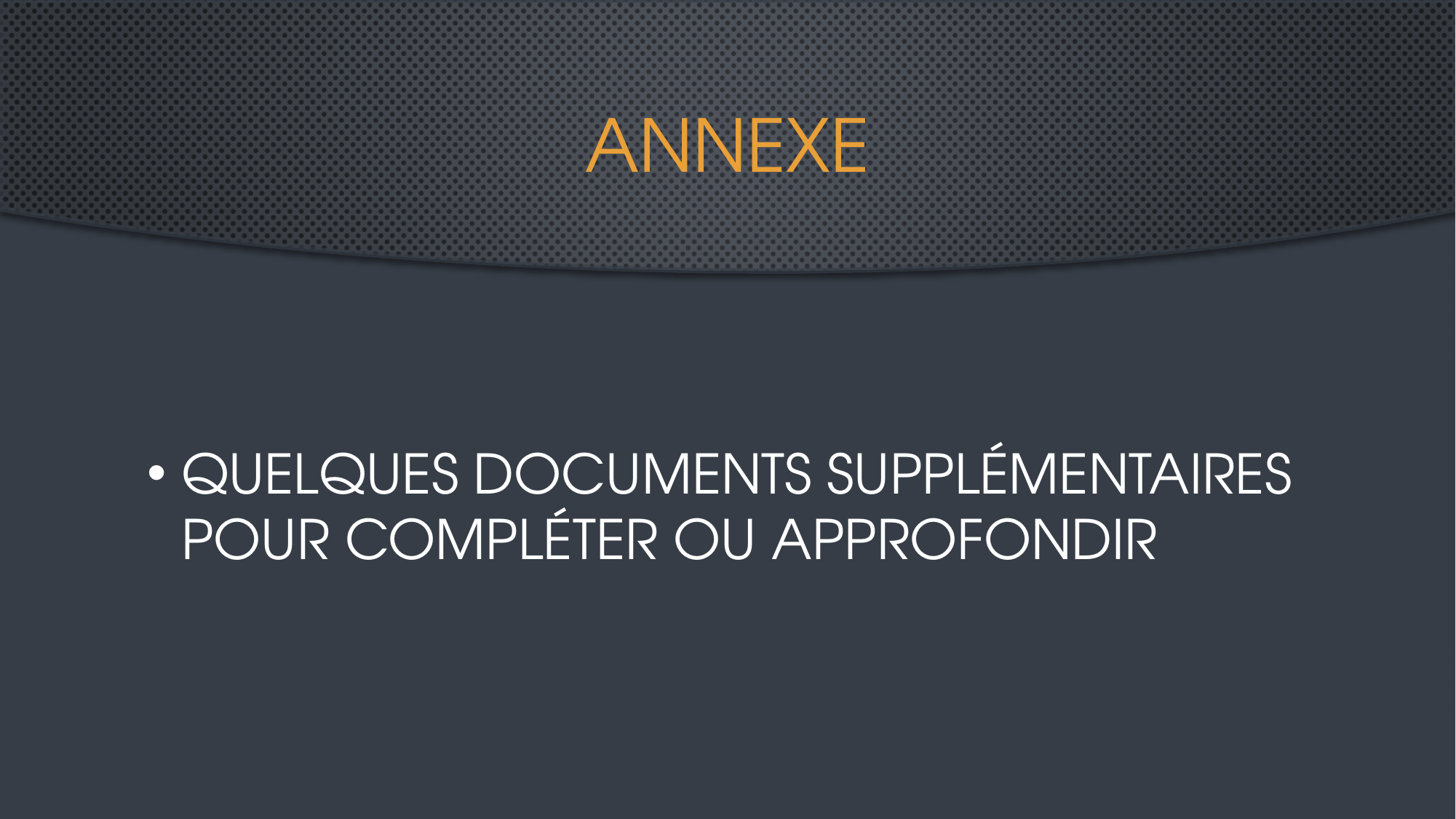

# annexe
Quelques documents supplémentaires pour compléter ou approfondir